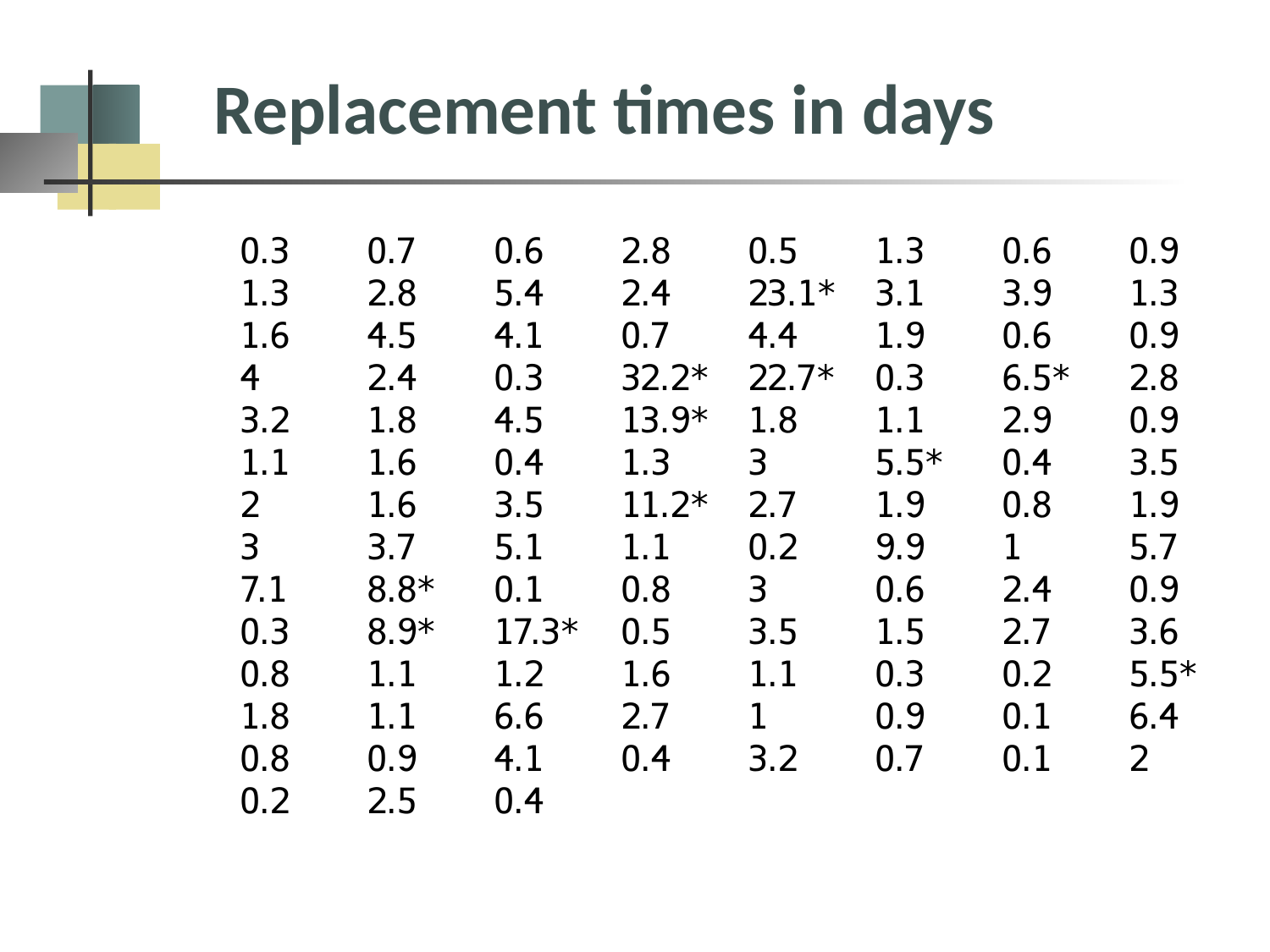

# Replacement times in days
		0.3	0.7	0.6	2.8	0.5	1.3	0.6	0.9	1.3	2.8	5.4	2.4	23.1*	3.1	3.9	1.3	1.6	4.5	4.1	0.7	4.4	1.9	0.6	0.9	4	2.4	0.3	32.2*	22.7*	0.3	6.5*	2.8	3.2	1.8	4.5	13.9*	1.8	1.1	2.9	0.9	1.1	1.6	0.4	1.3	3	5.5*	0.4	3.5	2	1.6	3.5	11.2*	2.7	1.9	0.8	1.9	3	3.7	5.1	1.1	0.2	9.9	1	5.7	7.1	8.8*	0.1	0.8	3	0.6	2.4	0.9	0.3	8.9*	17.3*	0.5	3.5	1.5	2.7	3.6	0.8	1.1	1.2	1.6	1.1	0.3	0.2	5.5*	1.8	1.1	6.6	2.7	1	0.9	0.1	6.4	0.8	0.9	4.1	0.4	3.2	0.7	0.1	2	0.2	2.5	0.4